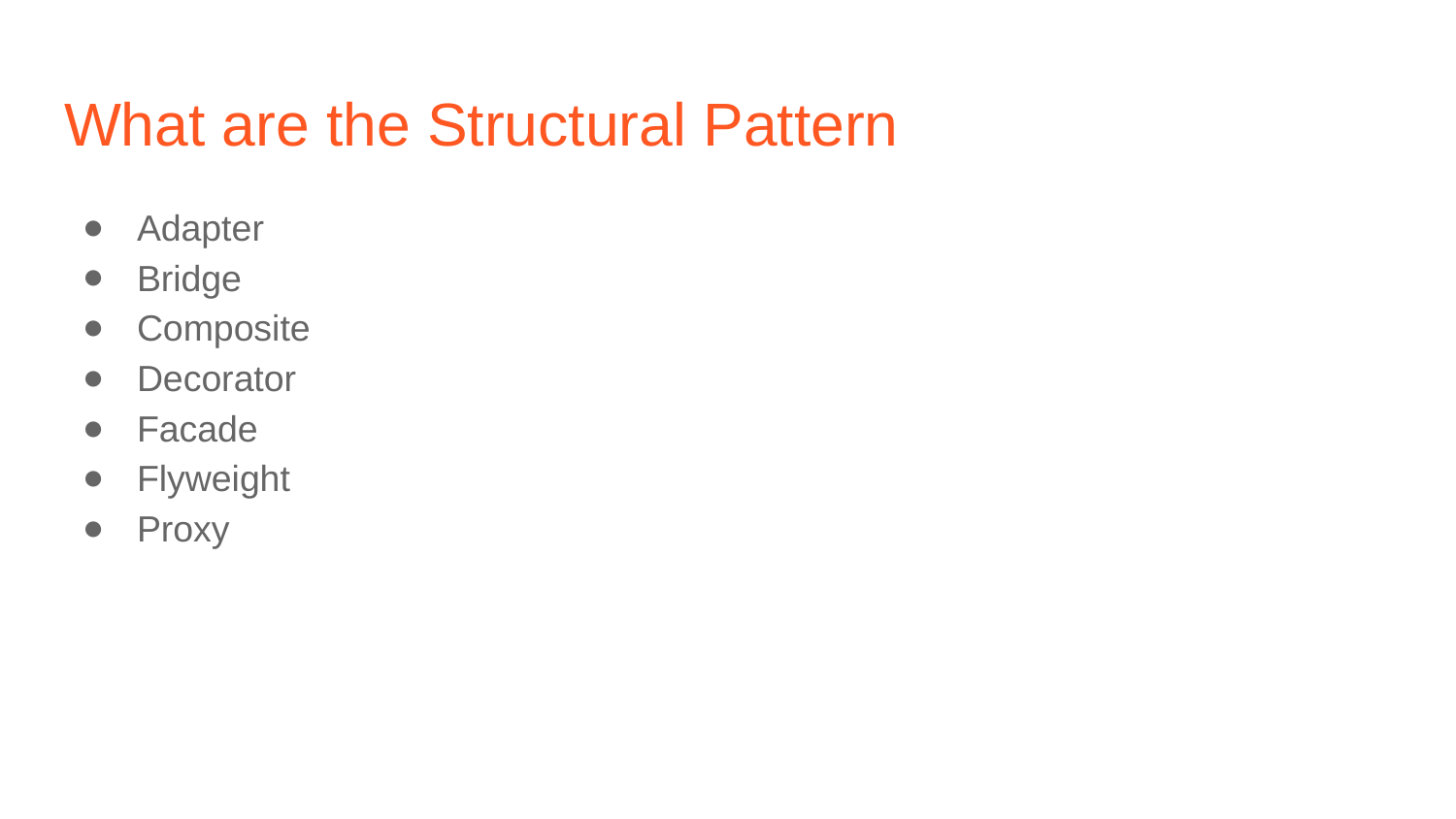

# What are the Structural Pattern
Adapter
Bridge
Composite
Decorator
Facade
Flyweight
Proxy